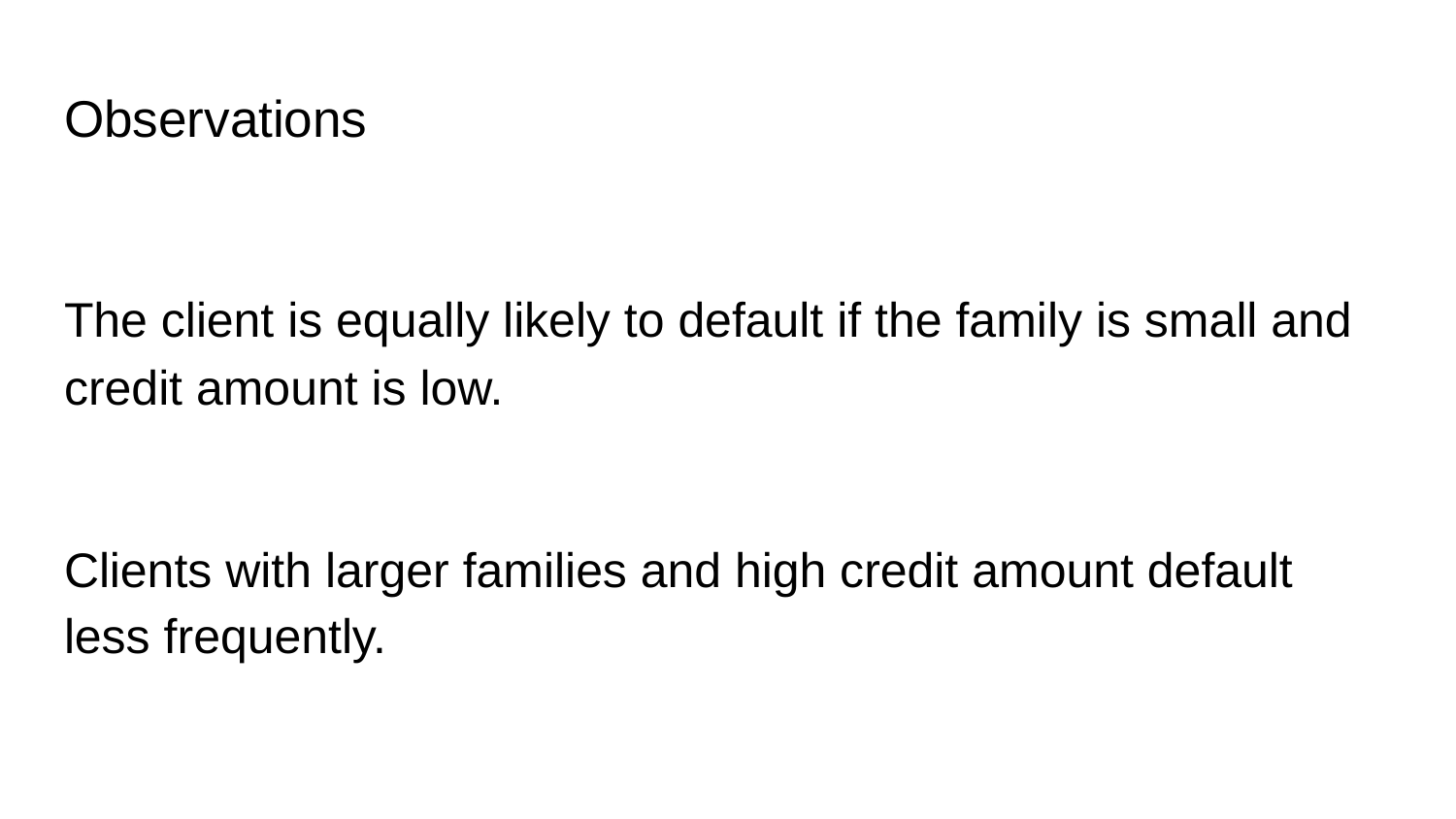

# Observations

The client is equally likely to default if the family is small and credit amount is low.

Clients with larger families and high credit amount default less frequently.